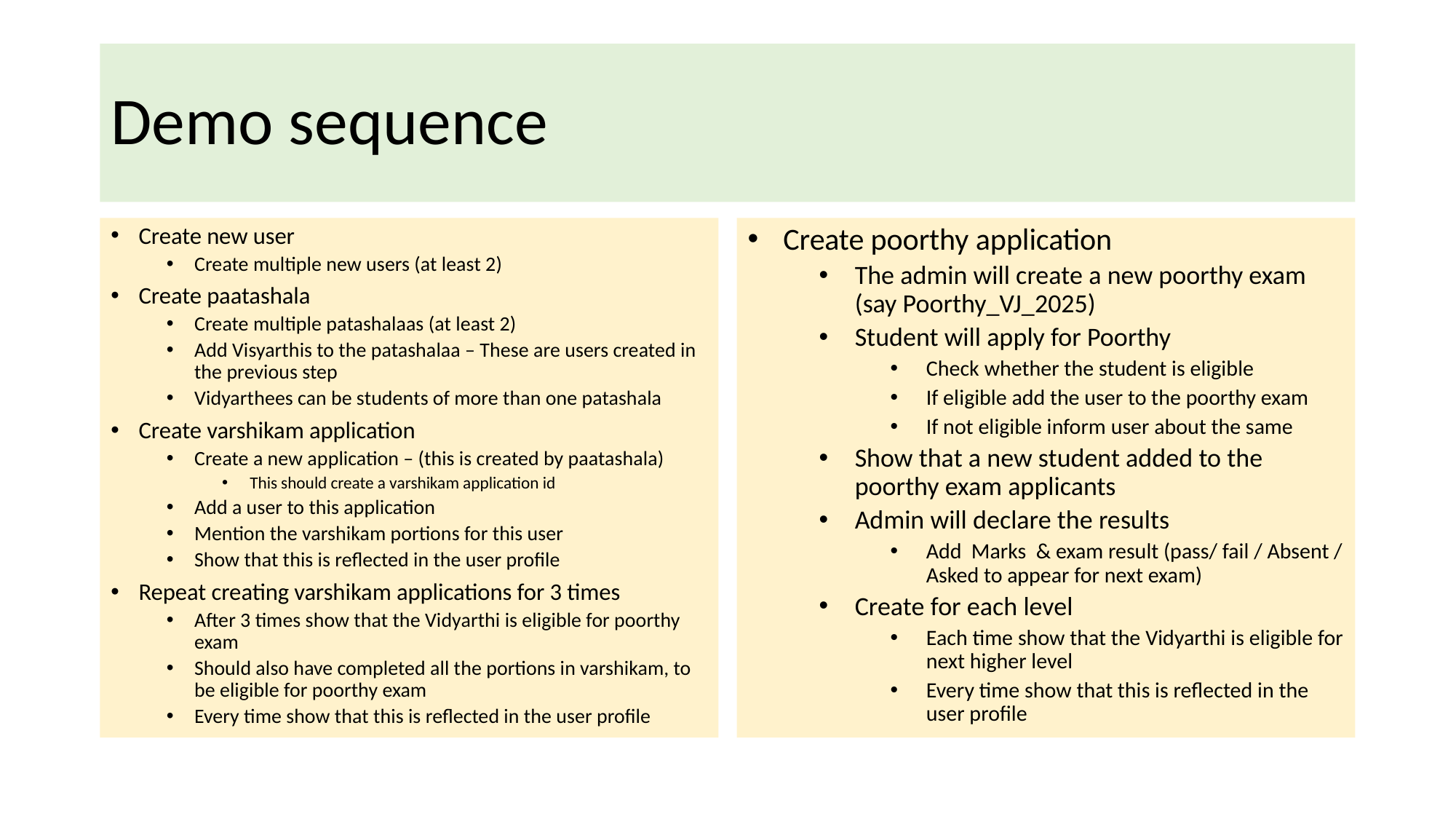

# Demo sequence
Create new user
Create multiple new users (at least 2)
Create paatashala
Create multiple patashalaas (at least 2)
Add Visyarthis to the patashalaa – These are users created in the previous step
Vidyarthees can be students of more than one patashala
Create varshikam application
Create a new application – (this is created by paatashala)
This should create a varshikam application id
Add a user to this application
Mention the varshikam portions for this user
Show that this is reflected in the user profile
Repeat creating varshikam applications for 3 times
After 3 times show that the Vidyarthi is eligible for poorthy exam
Should also have completed all the portions in varshikam, to be eligible for poorthy exam
Every time show that this is reflected in the user profile
Create poorthy application
The admin will create a new poorthy exam (say Poorthy_VJ_2025)
Student will apply for Poorthy
Check whether the student is eligible
If eligible add the user to the poorthy exam
If not eligible inform user about the same
Show that a new student added to the poorthy exam applicants
Admin will declare the results
Add  Marks  & exam result (pass/ fail / Absent / Asked to appear for next exam)
Create for each level
Each time show that the Vidyarthi is eligible for next higher level
Every time show that this is reflected in the user profile